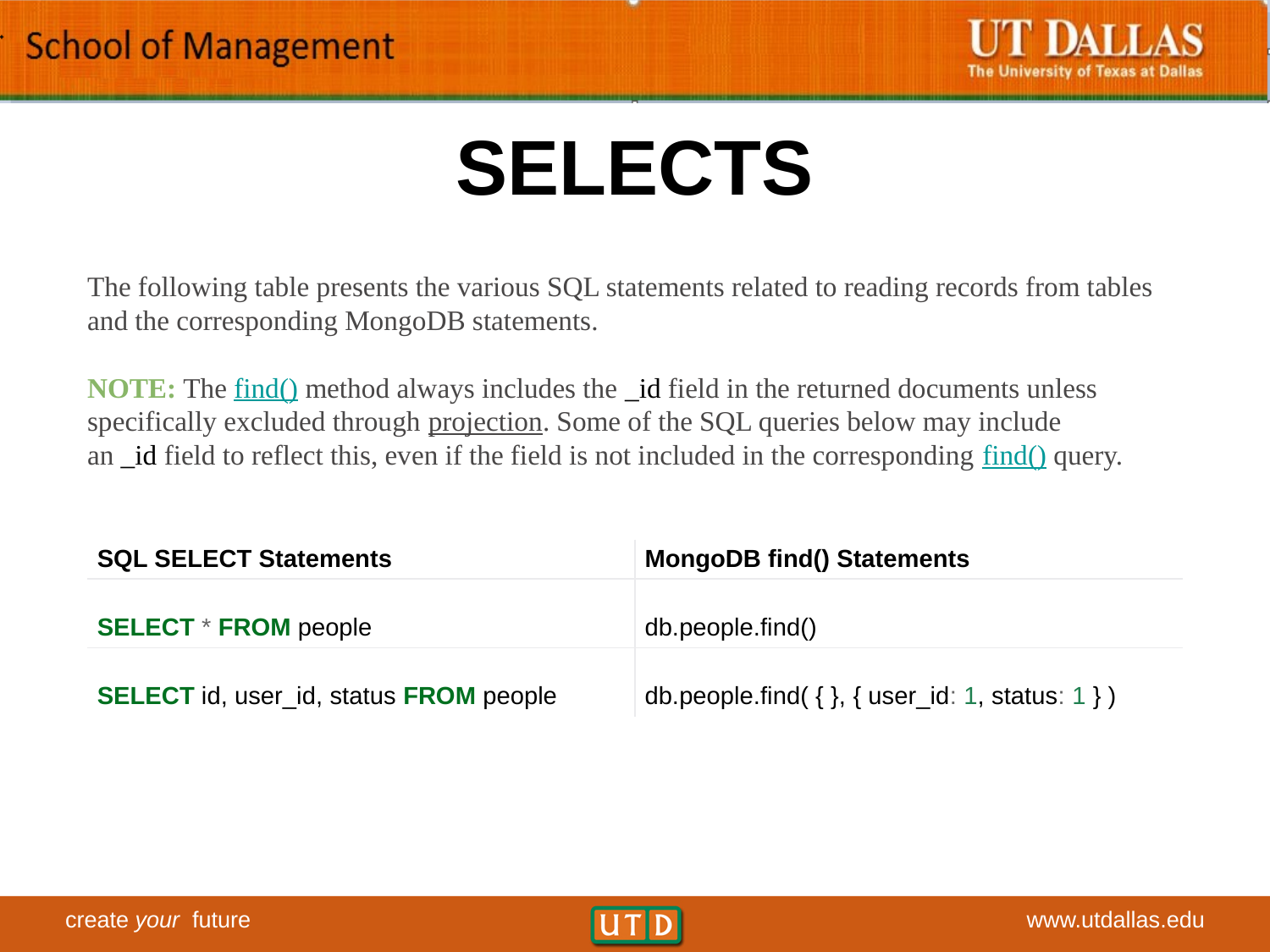

# SELECTS
The following table presents the various SQL statements related to reading records from tables and the corresponding MongoDB statements.

NOTE: The find() method always includes the _id field in the returned documents unless specifically excluded through projection. Some of the SQL queries below may include an _id field to reflect this, even if the field is not included in the corresponding find() query.
| SQL SELECT Statements | MongoDB find() Statements |
| --- | --- |
| SELECT \* FROM people | db.people.find() |
| SELECT id, user\_id, status FROM people | db.people.find( { }, { user\_id: 1, status: 1 } ) |